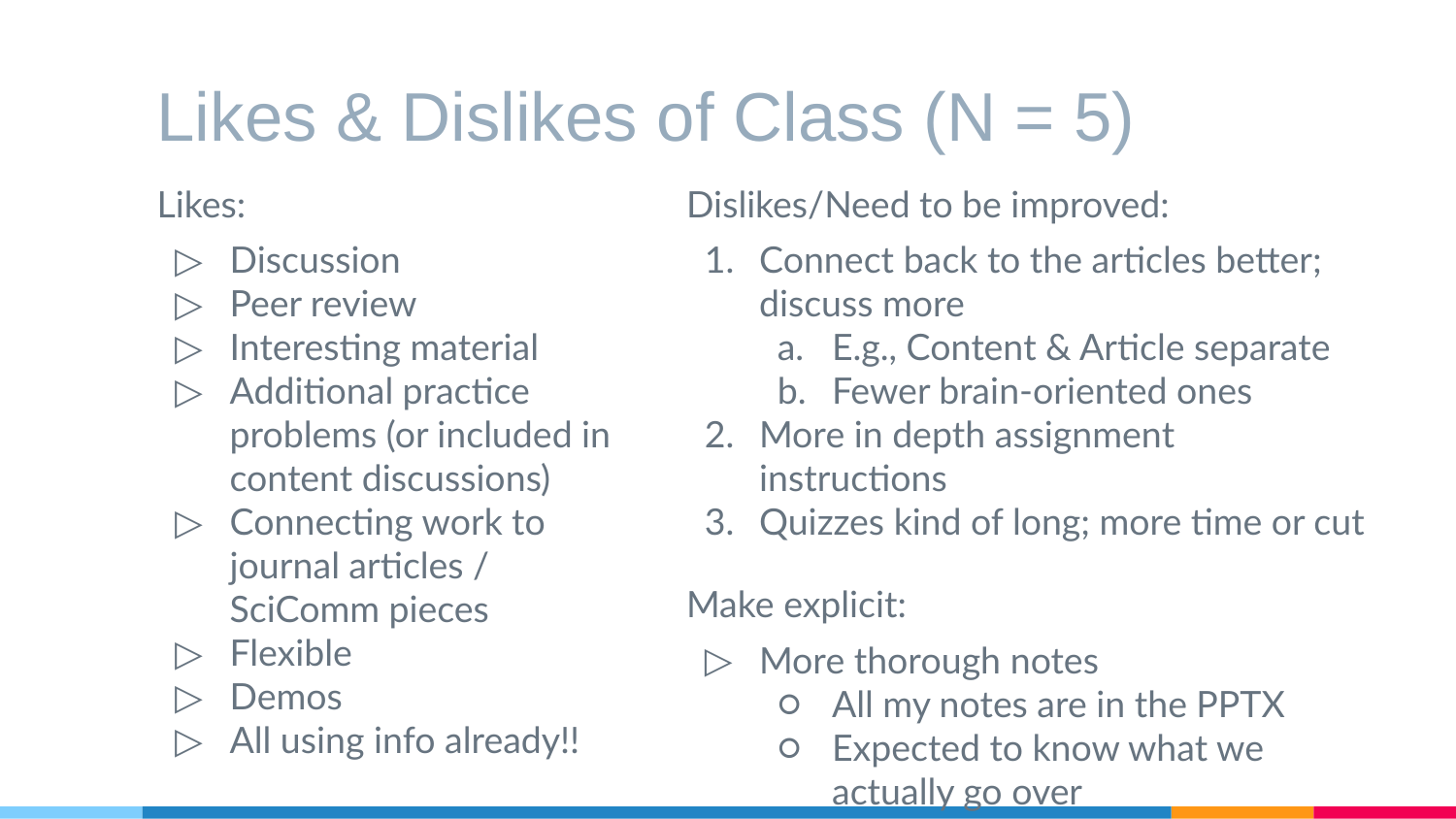

# Likes & Dislikes of Class (N = 5)
Likes:
Discussion
Peer review
Interesting material
Additional practice problems (or included in content discussions)
Connecting work to journal articles / SciComm pieces
Flexible
Demos
All using info already!!
Dislikes/Need to be improved:
Connect back to the articles better; discuss more
E.g., Content & Article separate
Fewer brain-oriented ones
More in depth assignment instructions
Quizzes kind of long; more time or cut

Make explicit:
More thorough notes
All my notes are in the PPTX
Expected to know what we actually go over